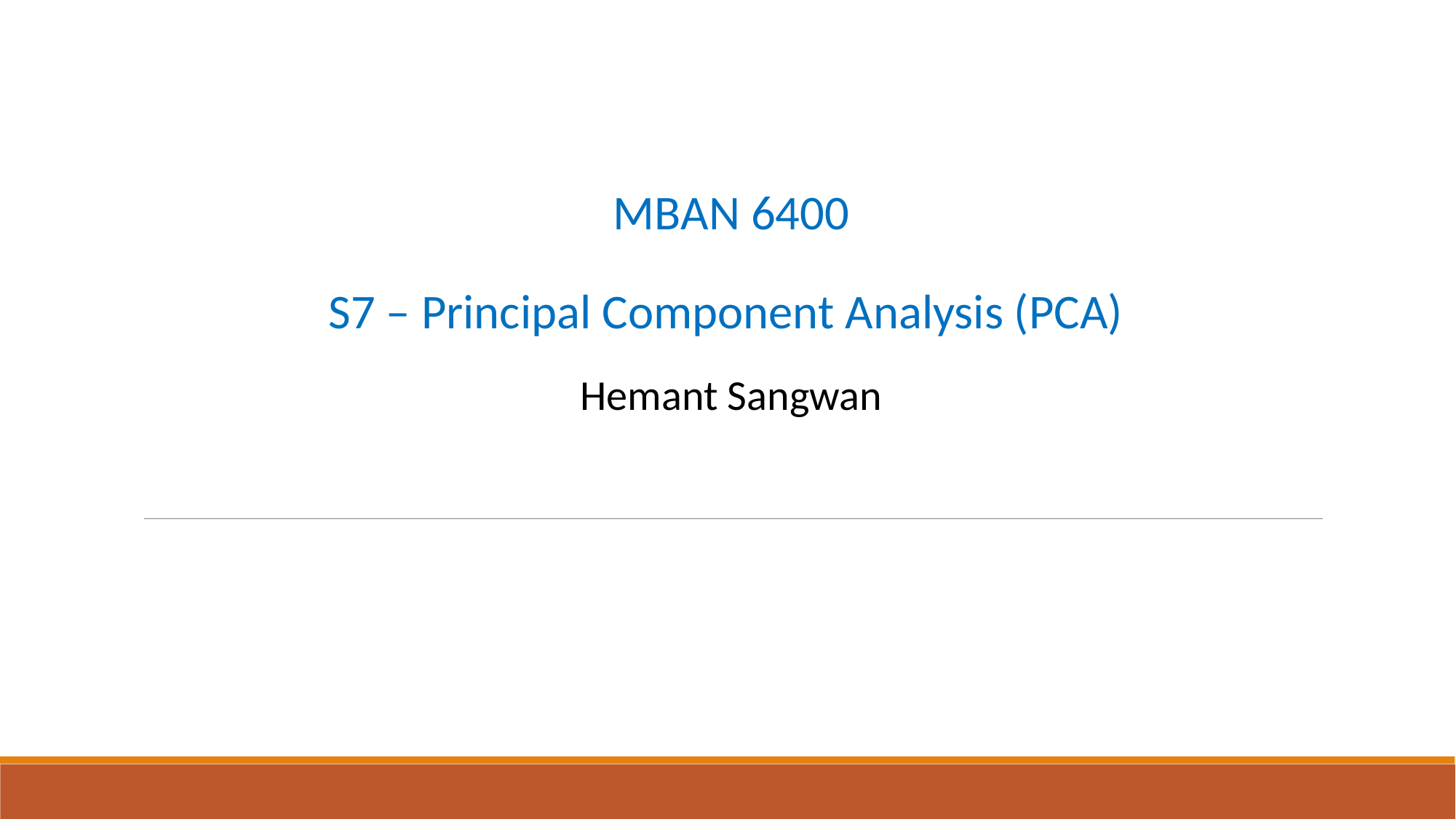

# MBAN 6400 S7 – Principal Component Analysis (PCA) Hemant Sangwan